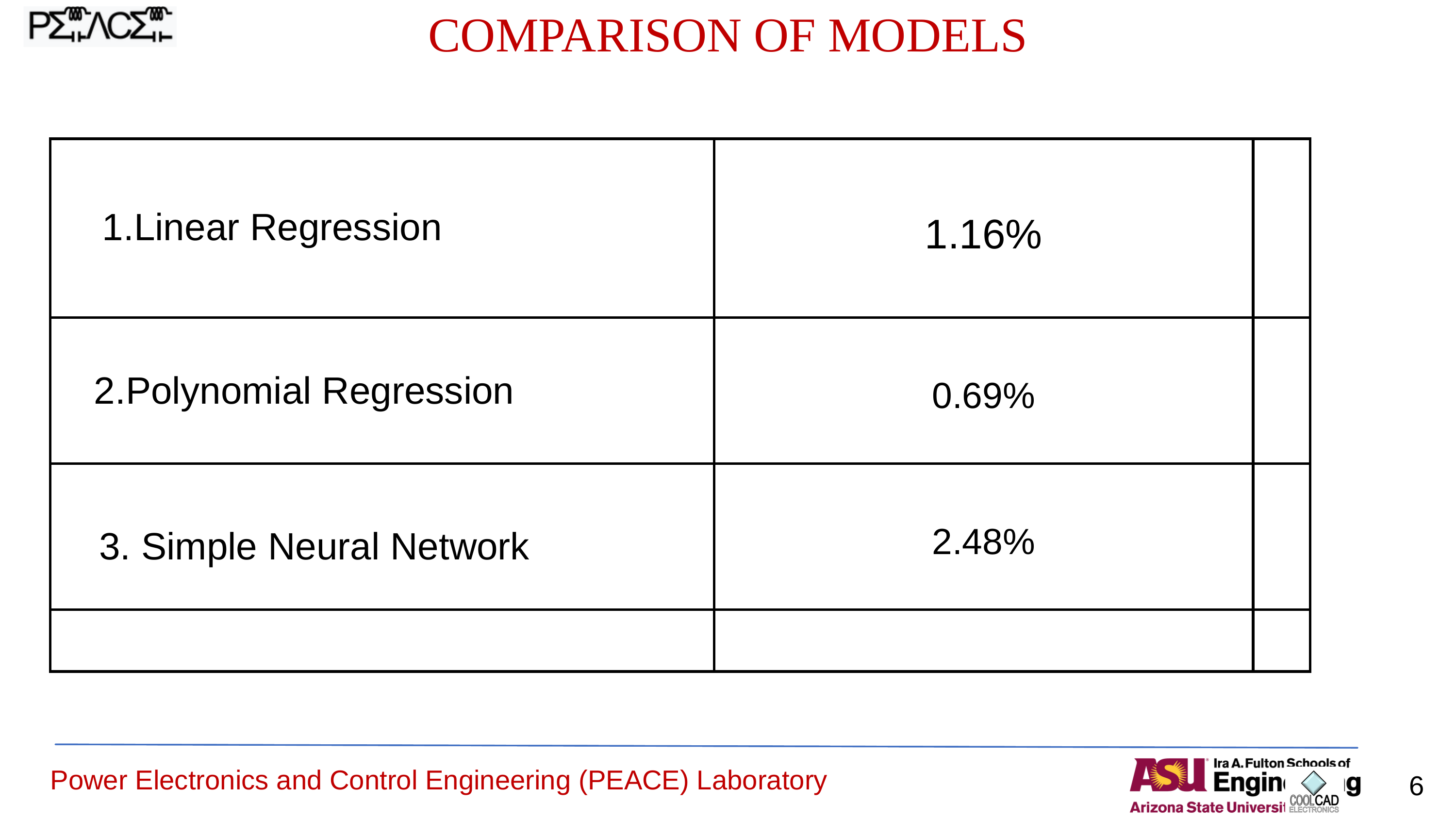

COMPARISON OF MODELS

|  | 1.16% |  |
| --- | --- | --- |
|  | 0.69% |  |
|  | 2.48% |  |
|  |  |  |
1.Linear Regression
2.Polynomial Regression
3. Simple Neural Network

Power Electronics and Control Engineering (PEACE) Laboratory

6